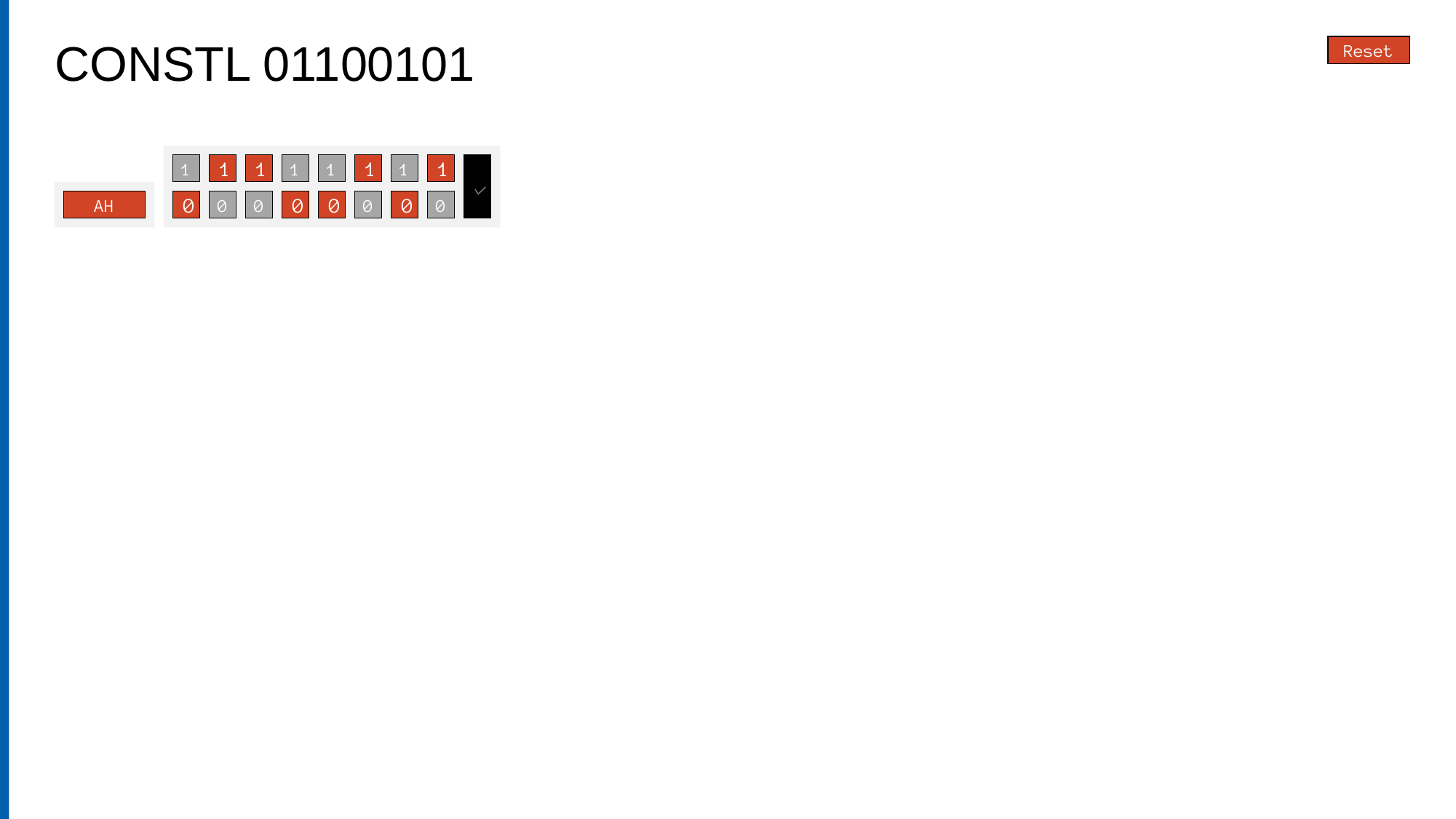

CONSTL 01100101

Reset

1
1
1
1
1
1
1
1
1
1
1
1
✓
✓
✓
✓
✓
✓
✓
✓
✓
✓

AH
0
0
0
0
0
0
0
0
0
0
0
0